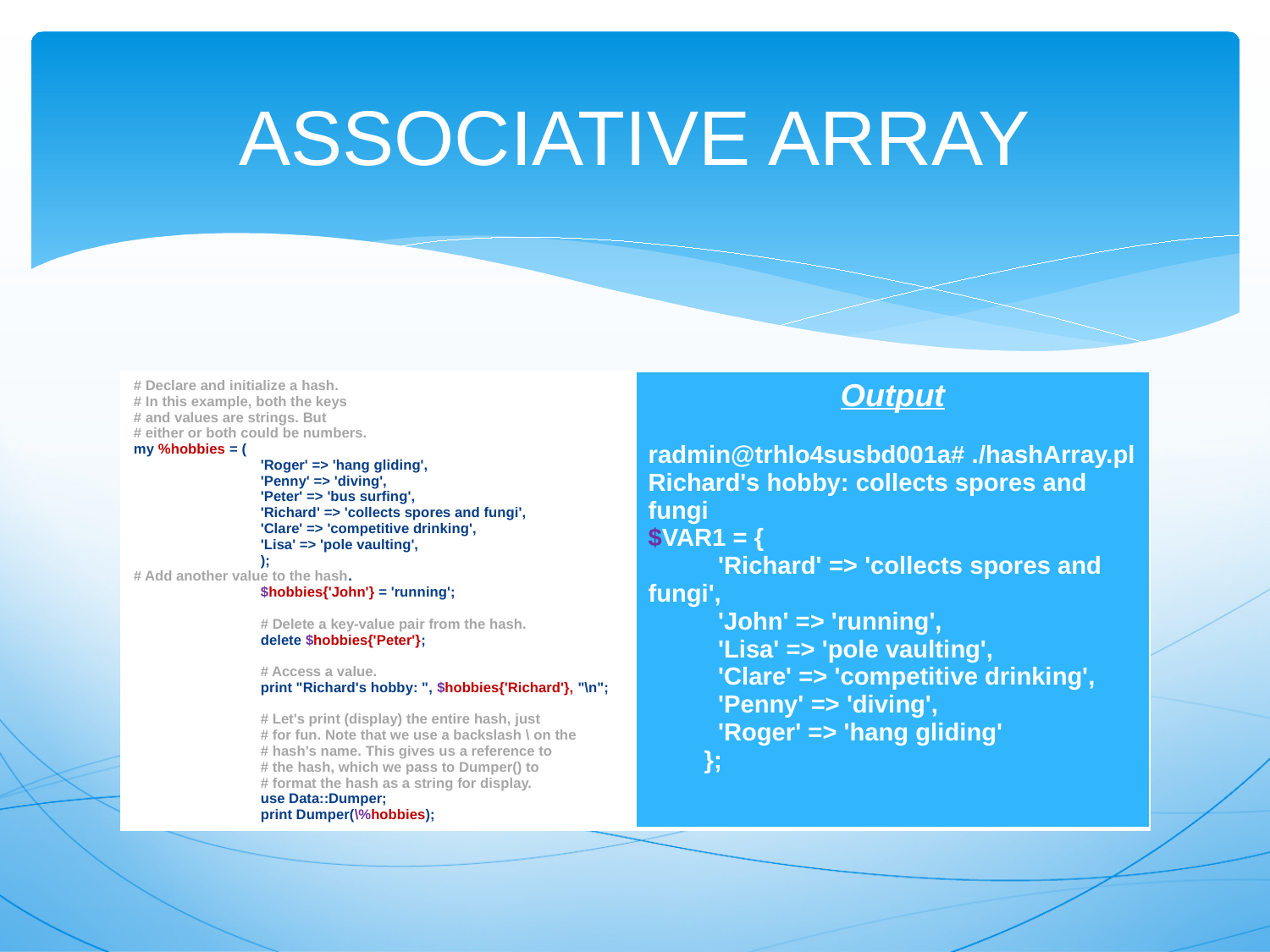

# ASSOCIATIVE ARRAY
| # Declare and initialize a hash. # In this example, both the keys # and values are strings. But # either or both could be numbers. my %hobbies = ( 'Roger' => 'hang gliding', 'Penny' => 'diving', 'Peter' => 'bus surfing', 'Richard' => 'collects spores and fungi', 'Clare' => 'competitive drinking', 'Lisa' => 'pole vaulting', ); # Add another value to the hash. $hobbies{'John'} = 'running'; # Delete a key-value pair from the hash. delete $hobbies{'Peter'}; # Access a value. print "Richard's hobby: ", $hobbies{'Richard'}, "\n"; # Let's print (display) the entire hash, just # for fun. Note that we use a backslash \ on the # hash's name. This gives us a reference to # the hash, which we pass to Dumper() to # format the hash as a string for display. use Data::Dumper; print Dumper(\%hobbies); | Output radmin@trhlo4susbd001a# ./hashArray.pl Richard's hobby: collects spores and fungi $VAR1 = { 'Richard' => 'collects spores and fungi', 'John' => 'running', 'Lisa' => 'pole vaulting', 'Clare' => 'competitive drinking', 'Penny' => 'diving', 'Roger' => 'hang gliding' }; |
| --- | --- |